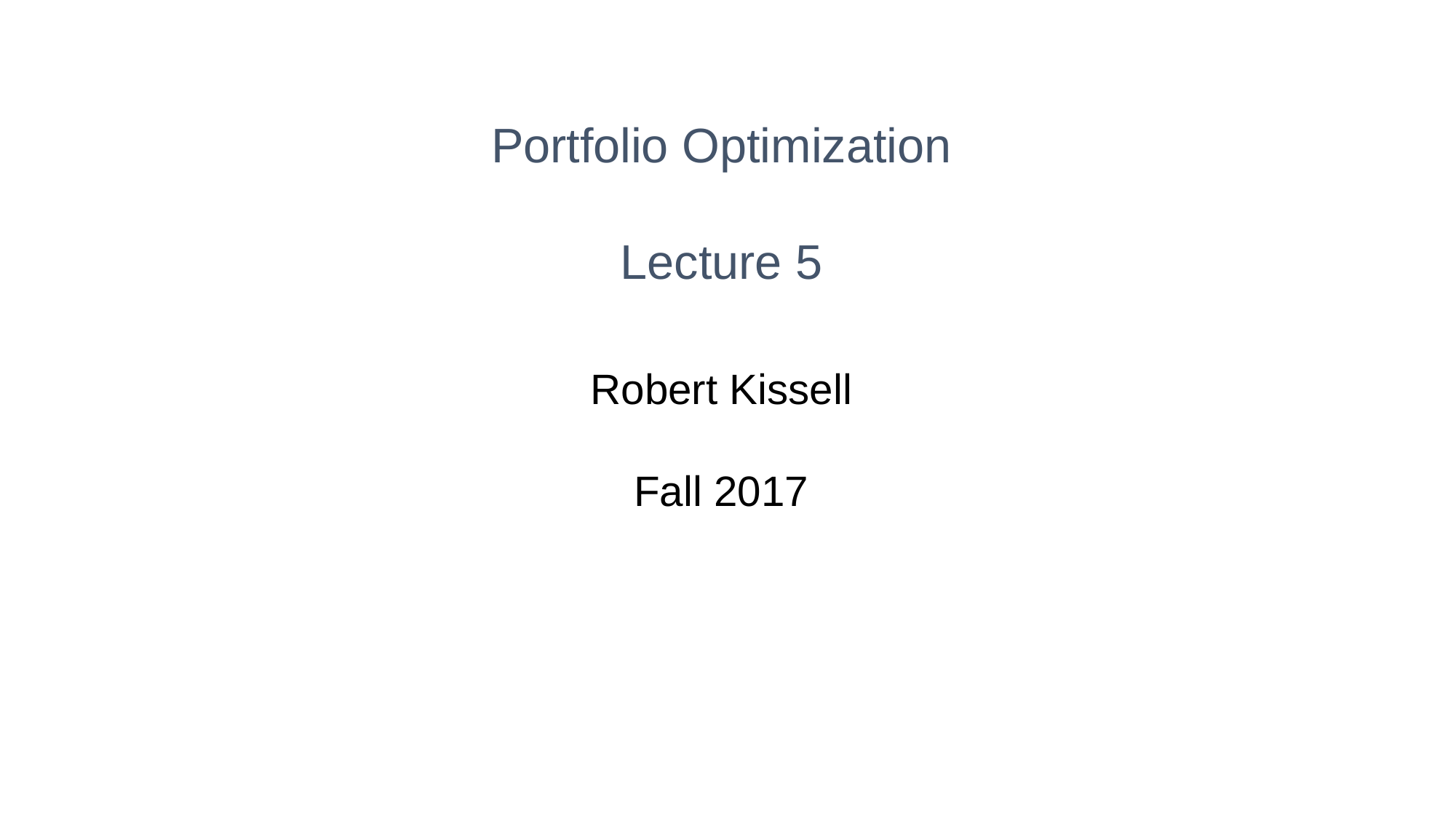

Portfolio Optimization

Lecture 5

Robert Kissell

Fall 2017